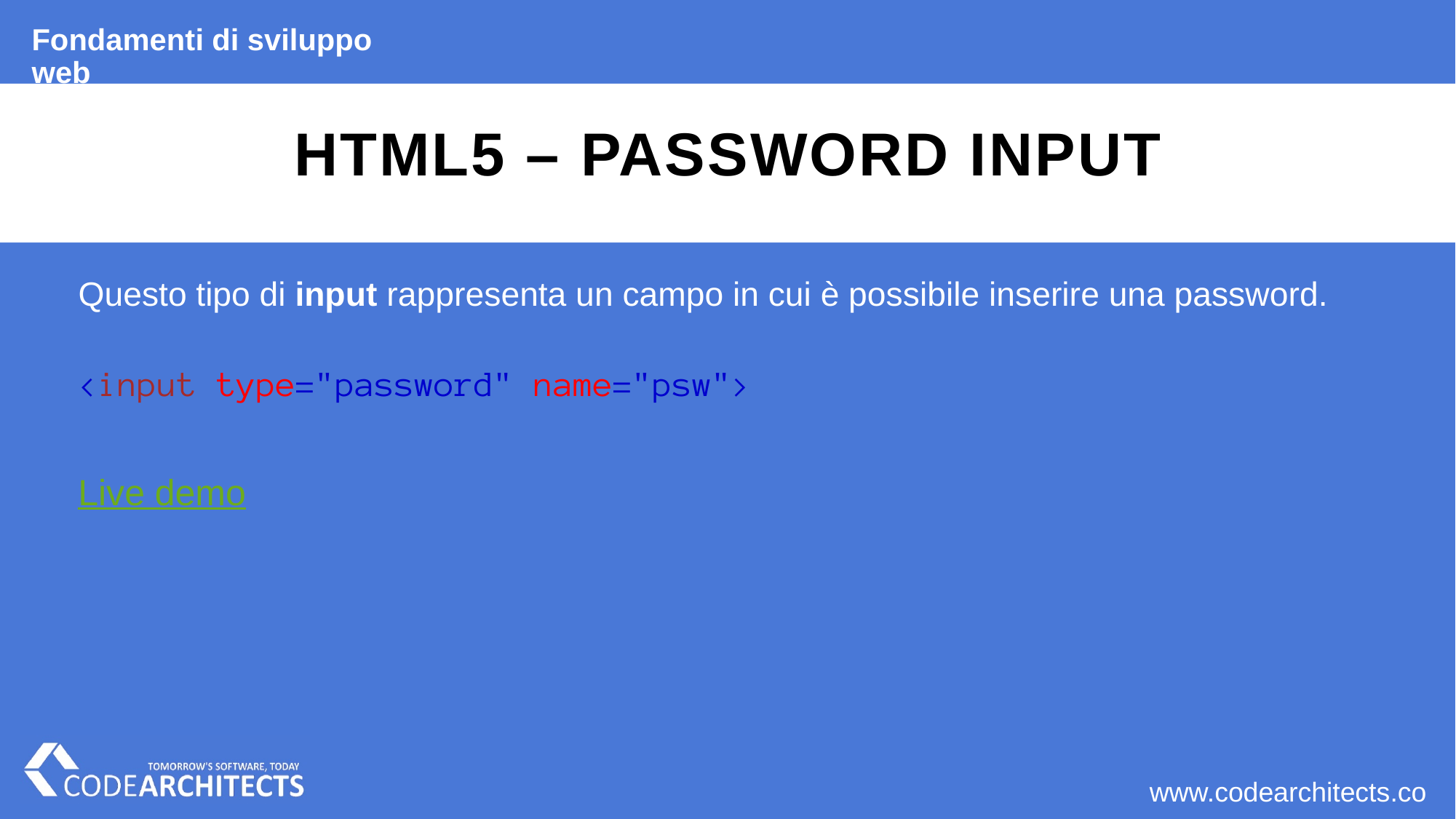

Fondamenti di sviluppo web

# HTML5 – password input
Questo tipo di input rappresenta un campo in cui è possibile inserire una password.
<input type="password" name="psw">
Live demo